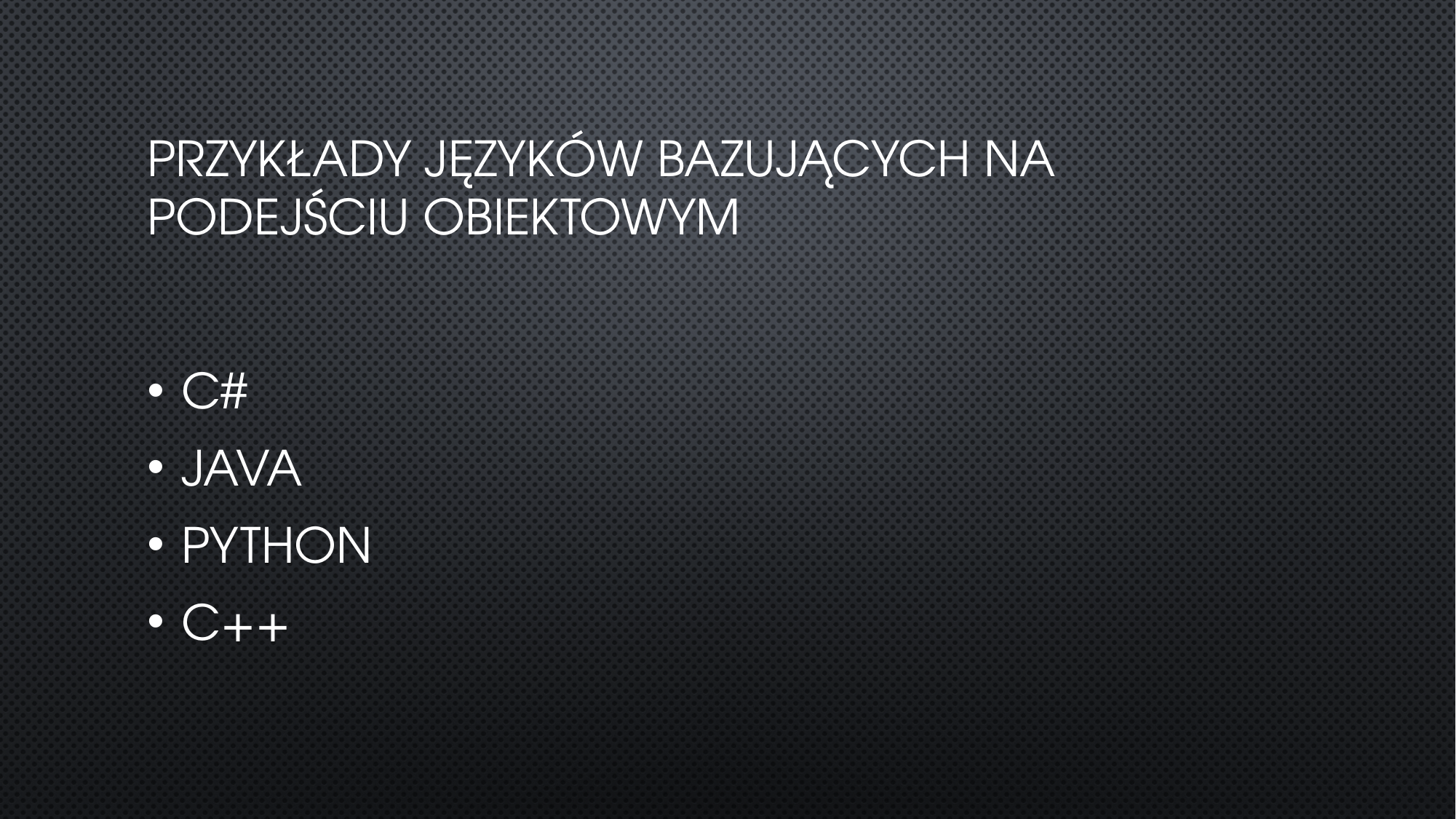

# Przykłady Języków bazujących na podejściu obiektowym
C#
Java
Python
C++